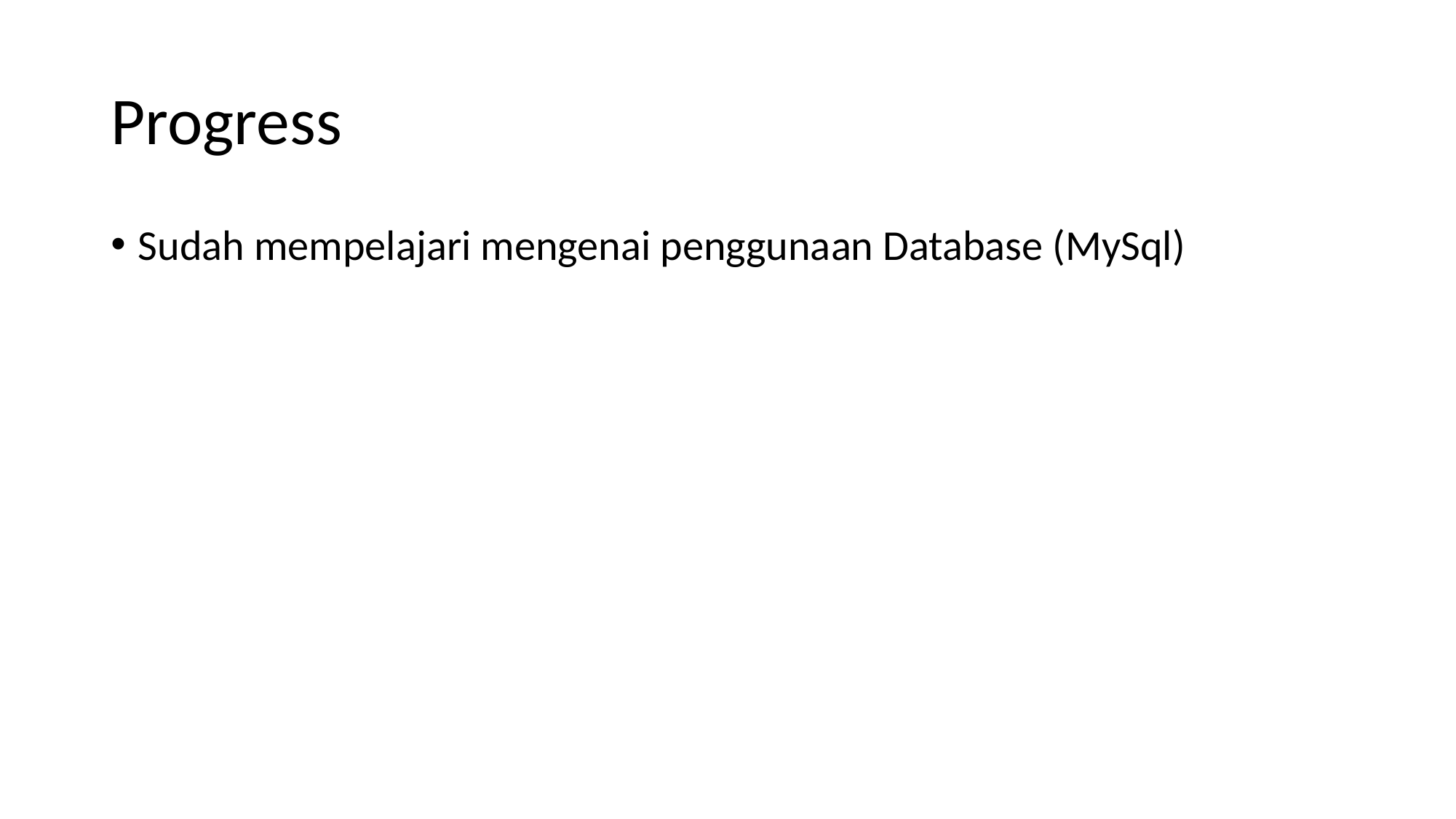

# Progress
Sudah mempelajari mengenai penggunaan Database (MySql)